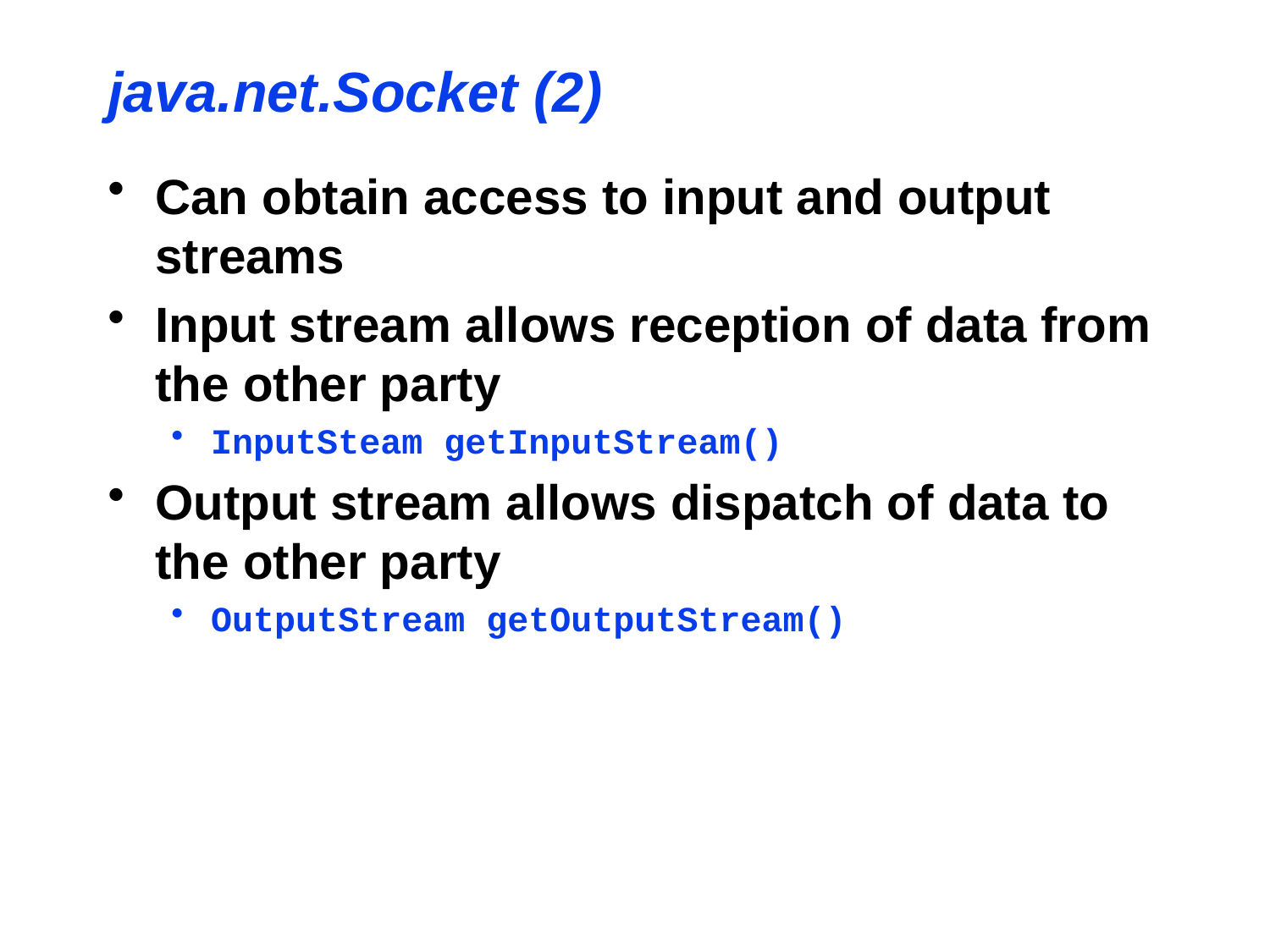

java.net.Socket (2)
Can obtain access to input and output streams
Input stream allows reception of data from the other party
InputSteam getInputStream()
Output stream allows dispatch of data to the other party
OutputStream getOutputStream()